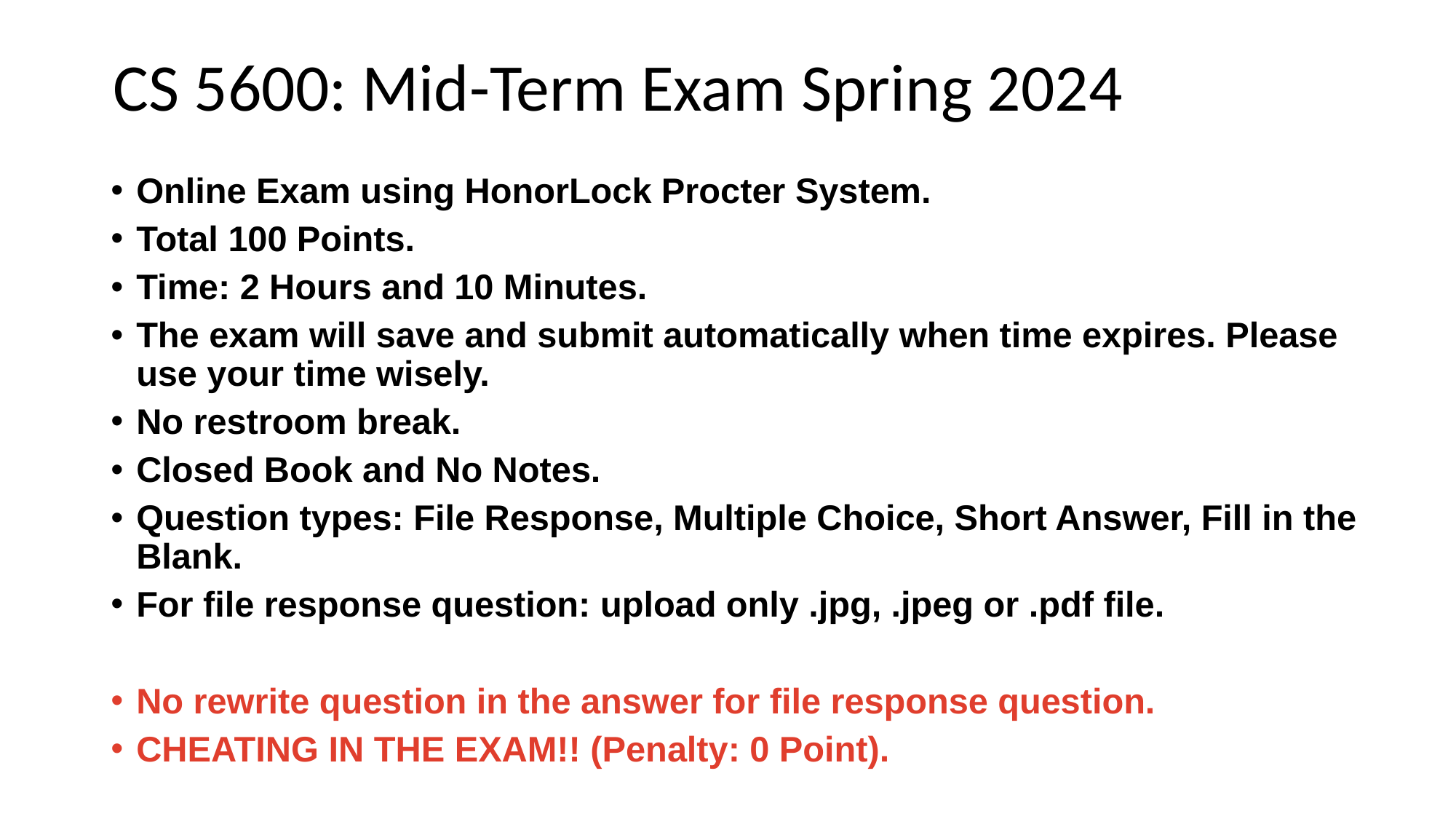

# CS 5600: Mid-Term Exam Spring 2024
Online Exam using HonorLock Procter System.
Total 100 Points.
Time: 2 Hours and 10 Minutes.
The exam will save and submit automatically when time expires. Please use your time wisely.
No restroom break.
Closed Book and No Notes.
Question types: File Response, Multiple Choice, Short Answer, Fill in the Blank.
For file response question: upload only .jpg, .jpeg or .pdf file.

No rewrite question in the answer for file response question.
CHEATING IN THE EXAM!! (Penalty: 0 Point).